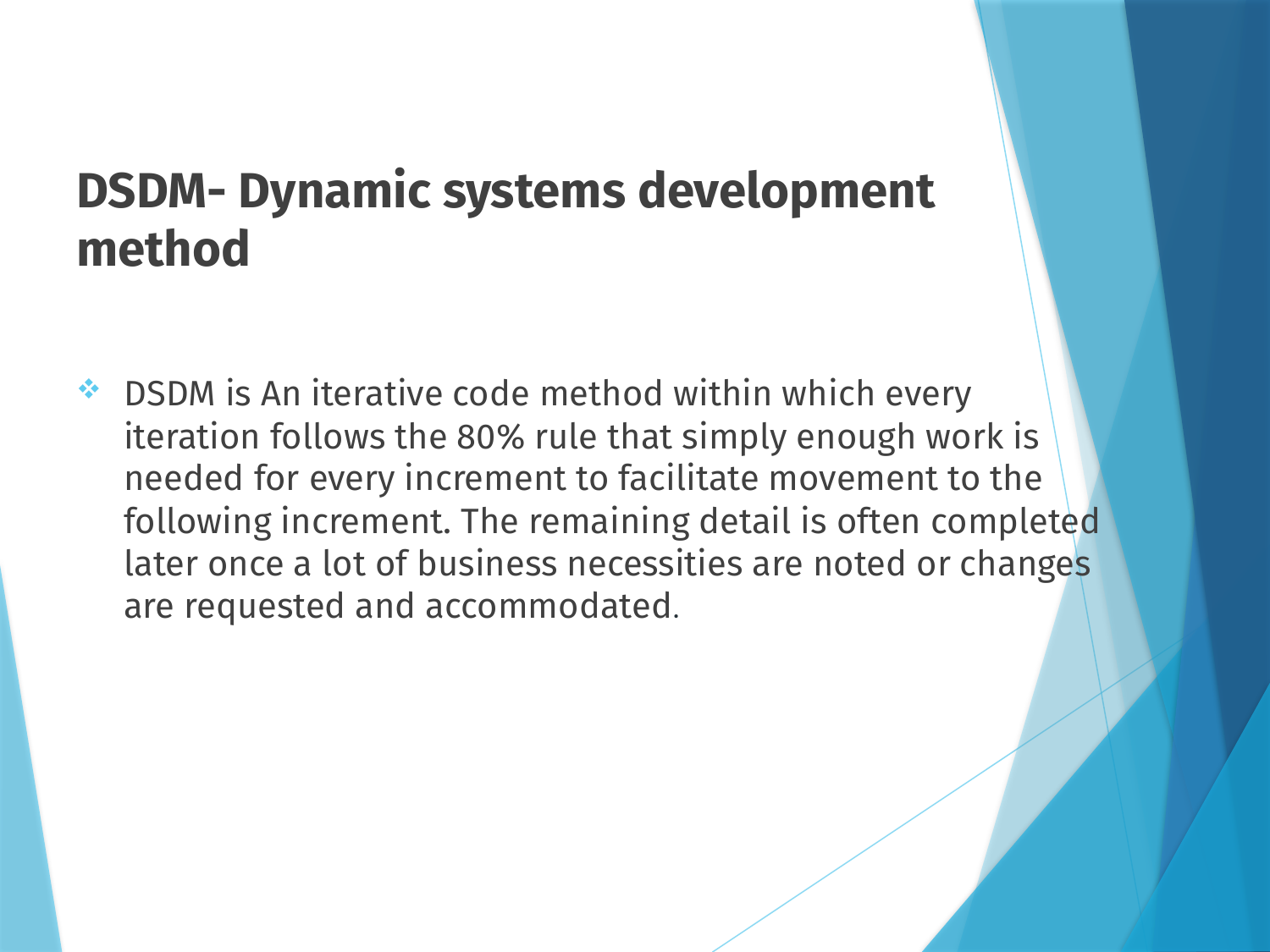

DSDM- Dynamic systems development method

DSDM is An iterative code method within which every iteration follows the 80% rule that simply enough work is needed for every increment to facilitate movement to the following increment. The remaining detail is often completed later once a lot of business necessities are noted or changes are requested and accommodated.